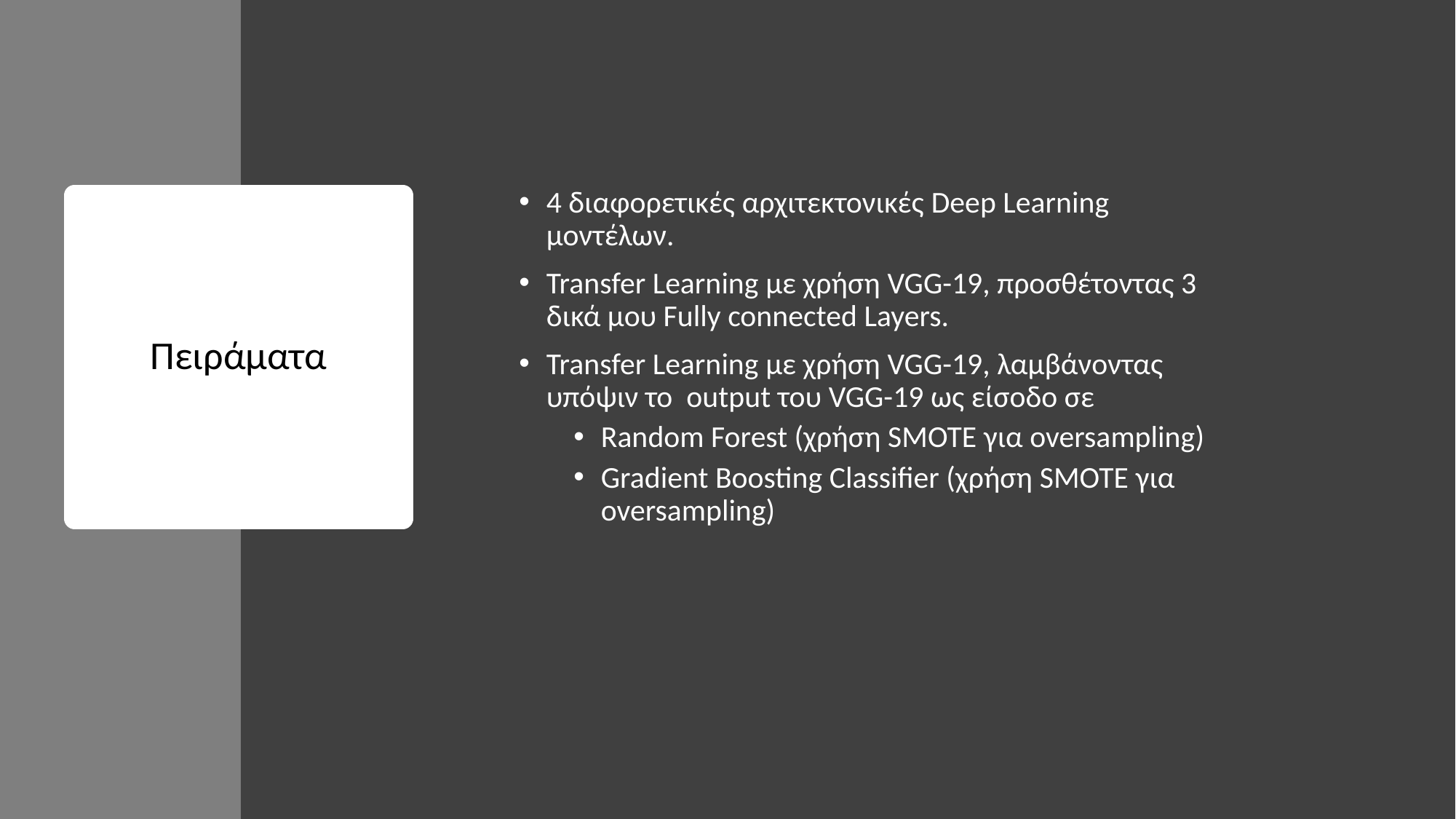

4 διαφορετικές αρχιτεκτονικές Deep Learning μοντέλων.
Transfer Learning με χρήση VGG-19, προσθέτοντας 3 δικά μου Fully connected Layers.
Transfer Learning με χρήση VGG-19, λαμβάνοντας υπόψιν το  output του VGG-19 ως είσοδο σε
Random Forest (χρήση SMOTE για oversampling)
Gradient Boosting Classifier (χρήση SMOTE για oversampling)
# Πειράματα